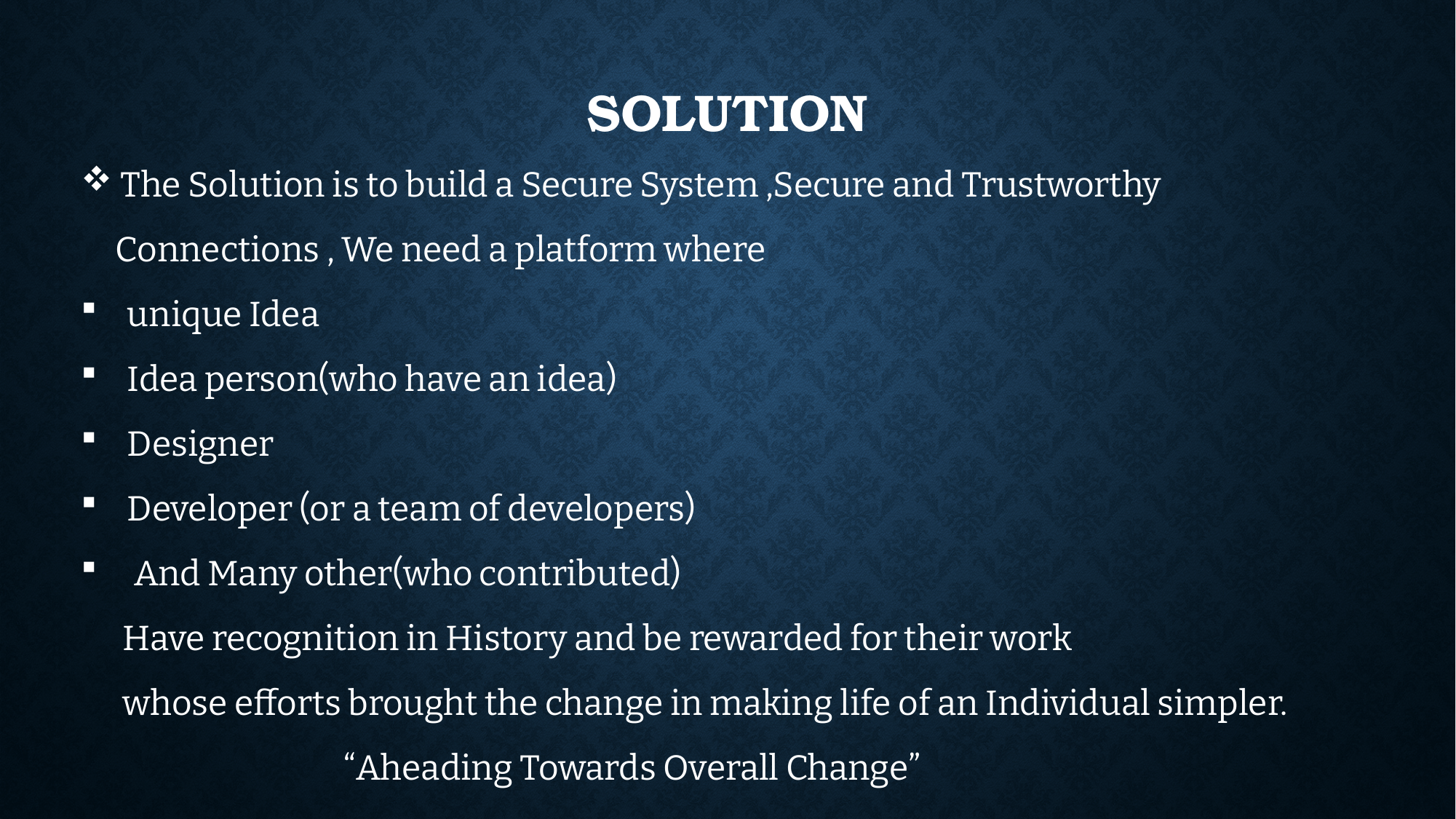

# SOLUTION
The Solution is to build a Secure System ,Secure and Trustworthy
     Connections , We need a platform where
 unique Idea
 Idea person(who have an idea)
 Designer
 Developer (or a team of developers)
  And Many other(who contributed)
      Have recognition in History and be rewarded for their work
      whose efforts brought the change in making life of an Individual simpler.
                                      “Aheading Towards Overall Change”